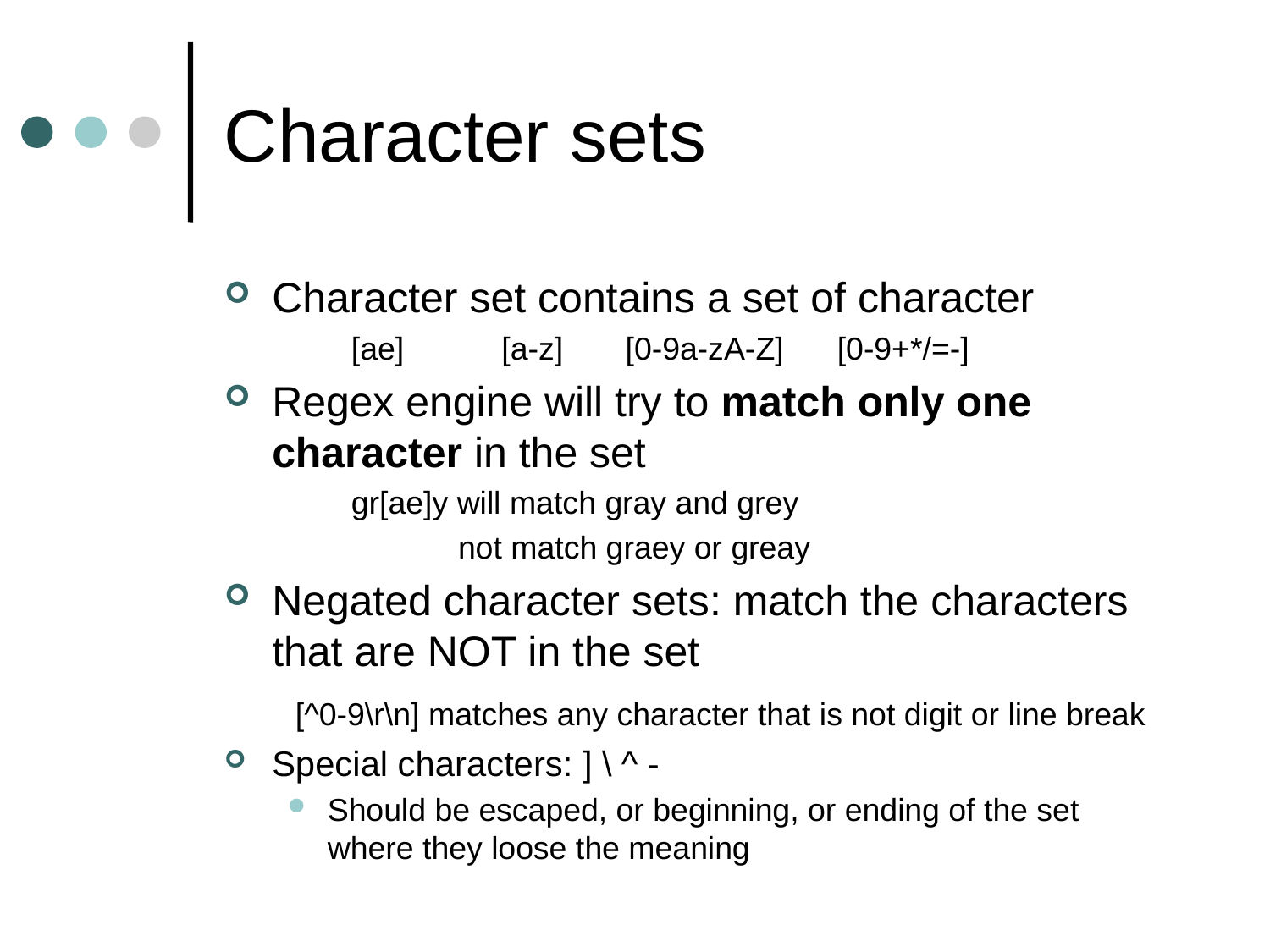

# Character sets
Character set contains a set of character
[ae]           [a-z]       [0-9a-zA-Z]      [0-9+*/=-]
Regex engine will try to match only one character in the set
gr[ae]y will match gray and grey
            not match graey or greay
Negated character sets: match the characters that are NOT in the set
      [^0-9\r\n] matches any character that is not digit or line break
Special characters: ] \ ^ -
Should be escaped, or beginning, or ending of the set where they loose the meaning